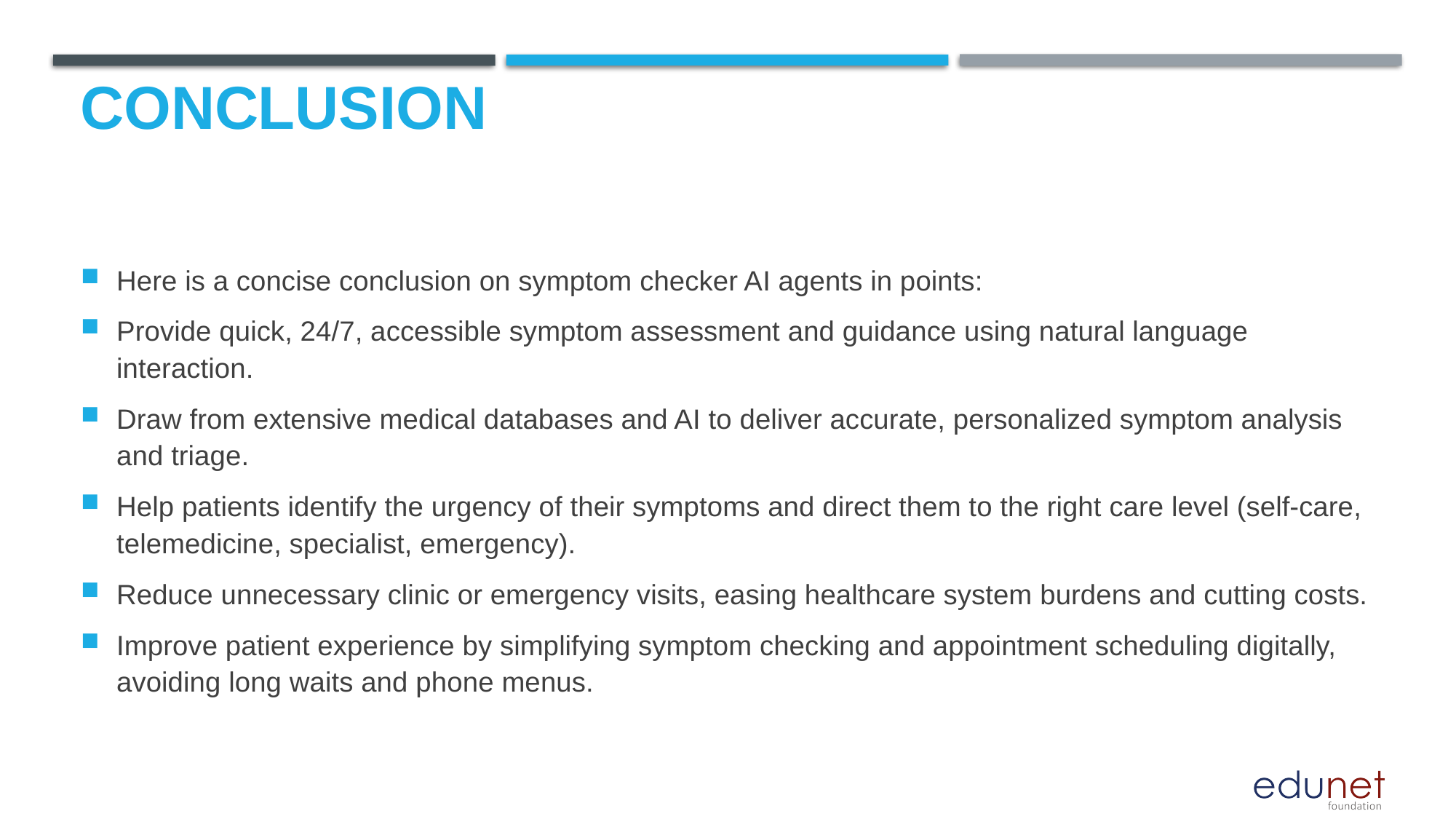

# Conclusion

Here is a concise conclusion on symptom checker AI agents in points:
Provide quick, 24/7, accessible symptom assessment and guidance using natural language interaction.
Draw from extensive medical databases and AI to deliver accurate, personalized symptom analysis and triage.
Help patients identify the urgency of their symptoms and direct them to the right care level (self-care, telemedicine, specialist, emergency).
Reduce unnecessary clinic or emergency visits, easing healthcare system burdens and cutting costs.
Improve patient experience by simplifying symptom checking and appointment scheduling digitally, avoiding long waits and phone menus.